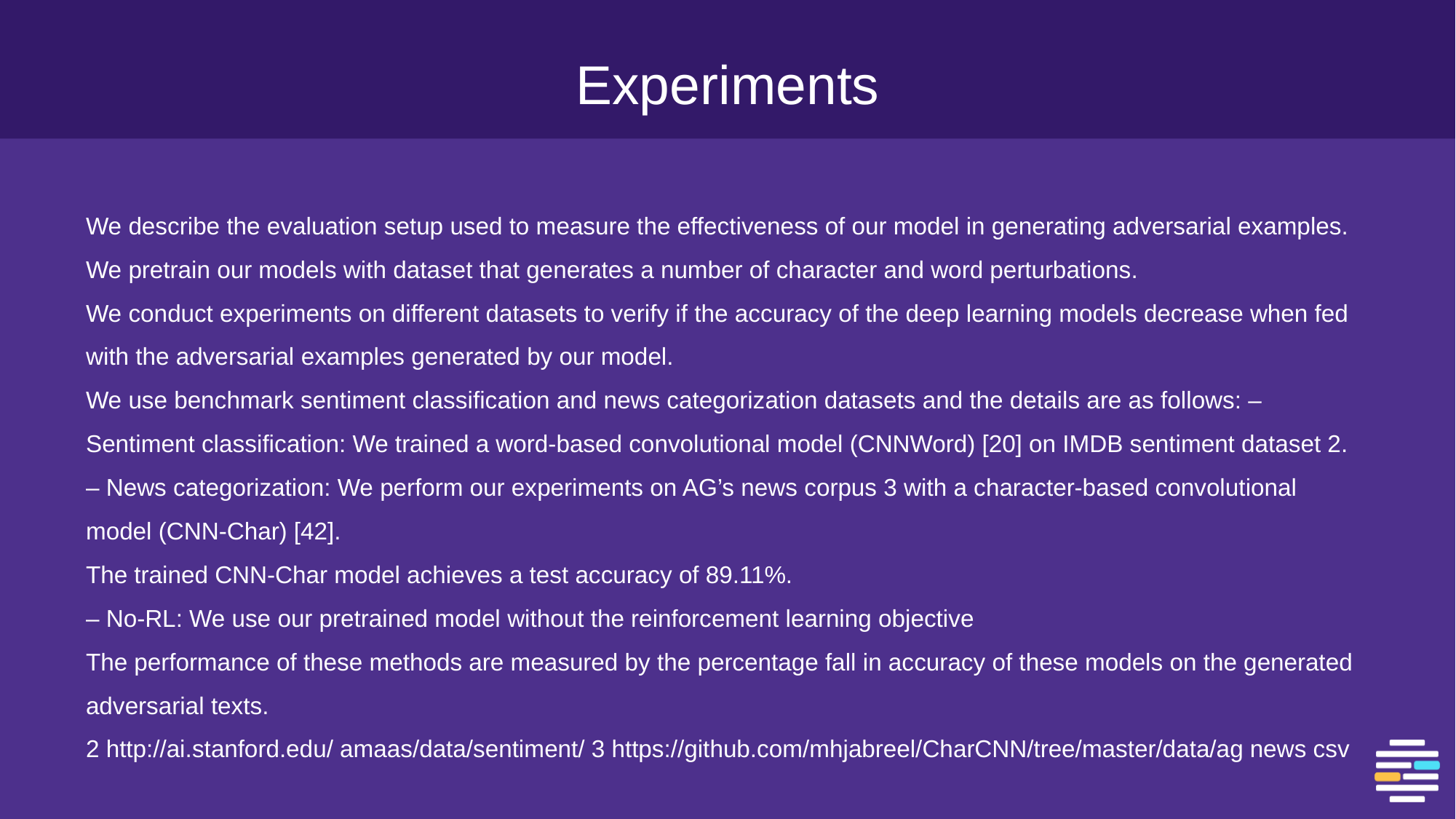

# Experiments
We describe the evaluation setup used to measure the effectiveness of our model in generating adversarial examples.
We pretrain our models with dataset that generates a number of character and word perturbations.
We conduct experiments on different datasets to verify if the accuracy of the deep learning models decrease when fed with the adversarial examples generated by our model.
We use benchmark sentiment classification and news categorization datasets and the details are as follows: – Sentiment classification: We trained a word-based convolutional model (CNNWord) [20] on IMDB sentiment dataset 2.
– News categorization: We perform our experiments on AG’s news corpus 3 with a character-based convolutional model (CNN-Char) [42].
The trained CNN-Char model achieves a test accuracy of 89.11%.
– No-RL: We use our pretrained model without the reinforcement learning objective
The performance of these methods are measured by the percentage fall in accuracy of these models on the generated adversarial texts.
2 http://ai.stanford.edu/ amaas/data/sentiment/ 3 https://github.com/mhjabreel/CharCNN/tree/master/data/ag news csv